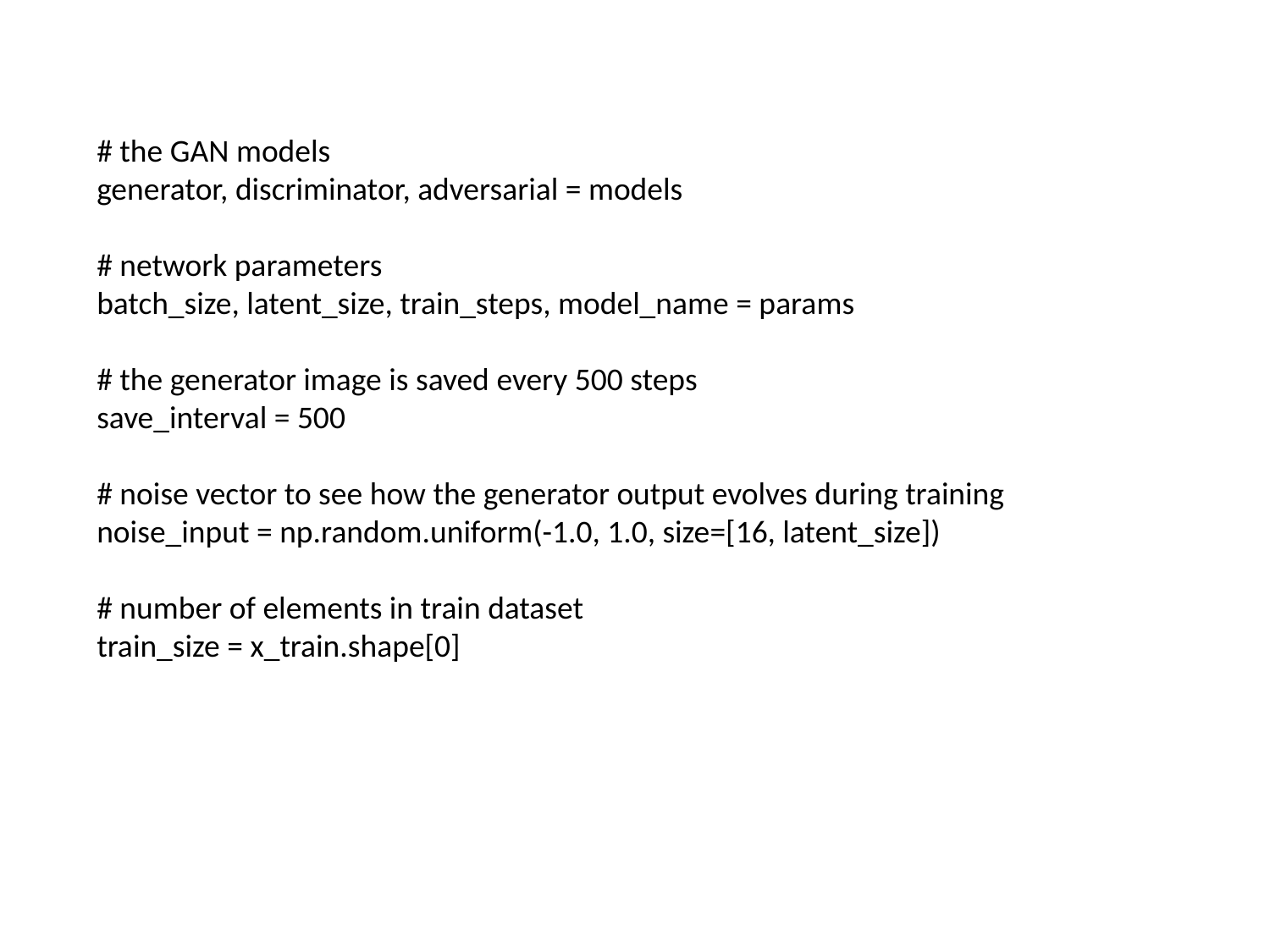

# the GAN models
    generator, discriminator, adversarial = models

    # network parameters
    batch_size, latent_size, train_steps, model_name = params

    # the generator image is saved every 500 steps
    save_interval = 500

    # noise vector to see how the generator output evolves during training
    noise_input = np.random.uniform(-1.0, 1.0, size=[16, latent_size])

    # number of elements in train dataset
    train_size = x_train.shape[0]